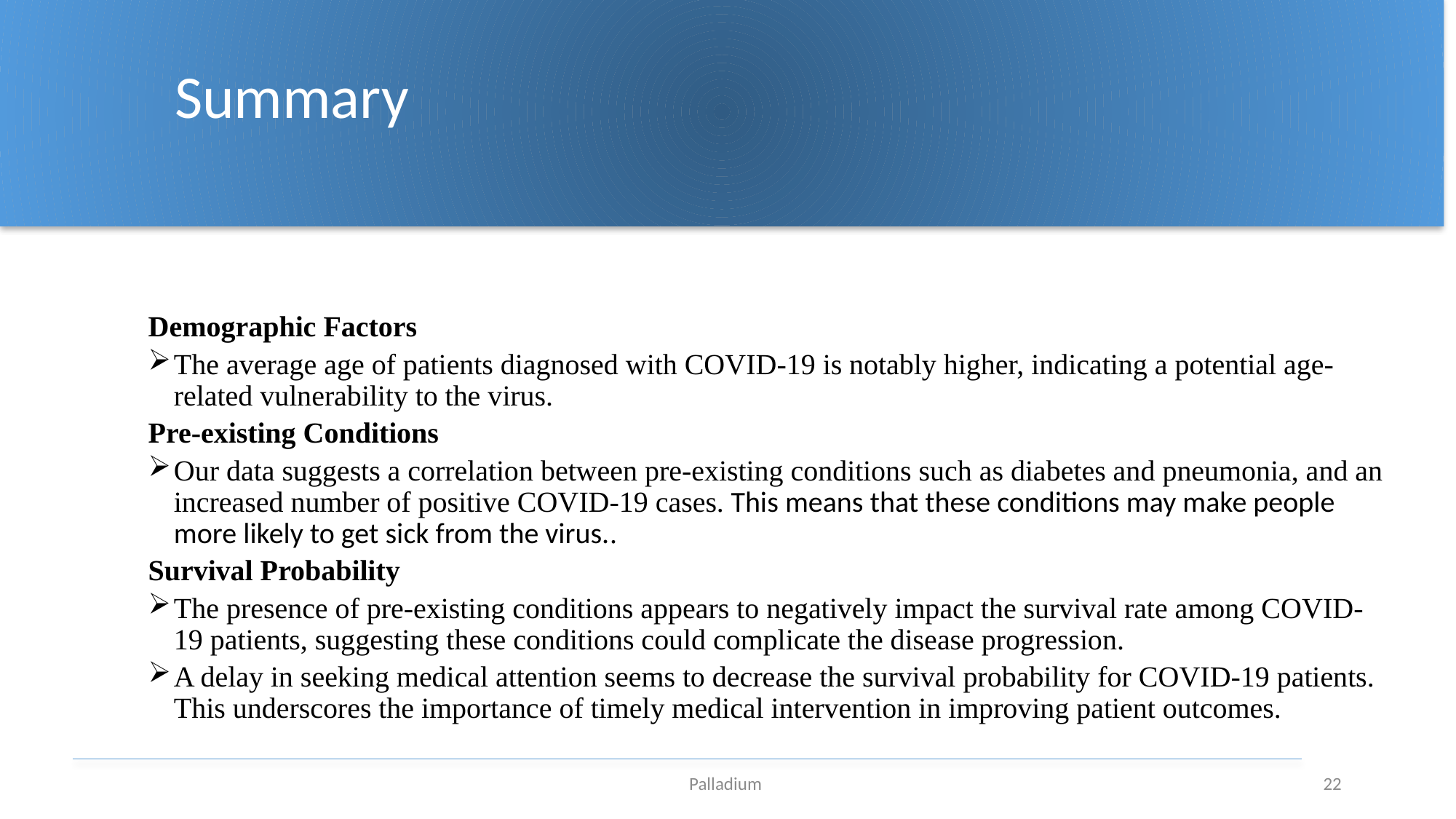

# Summary

Demographic Factors
The average age of patients diagnosed with COVID-19 is notably higher, indicating a potential age-related vulnerability to the virus.
Pre-existing Conditions
Our data suggests a correlation between pre-existing conditions such as diabetes and pneumonia, and an increased number of positive COVID-19 cases. This means that these conditions may make people more likely to get sick from the virus..
Survival Probability
The presence of pre-existing conditions appears to negatively impact the survival rate among COVID-19 patients, suggesting these conditions could complicate the disease progression.
A delay in seeking medical attention seems to decrease the survival probability for COVID-19 patients. This underscores the importance of timely medical intervention in improving patient outcomes.

Palladium
22